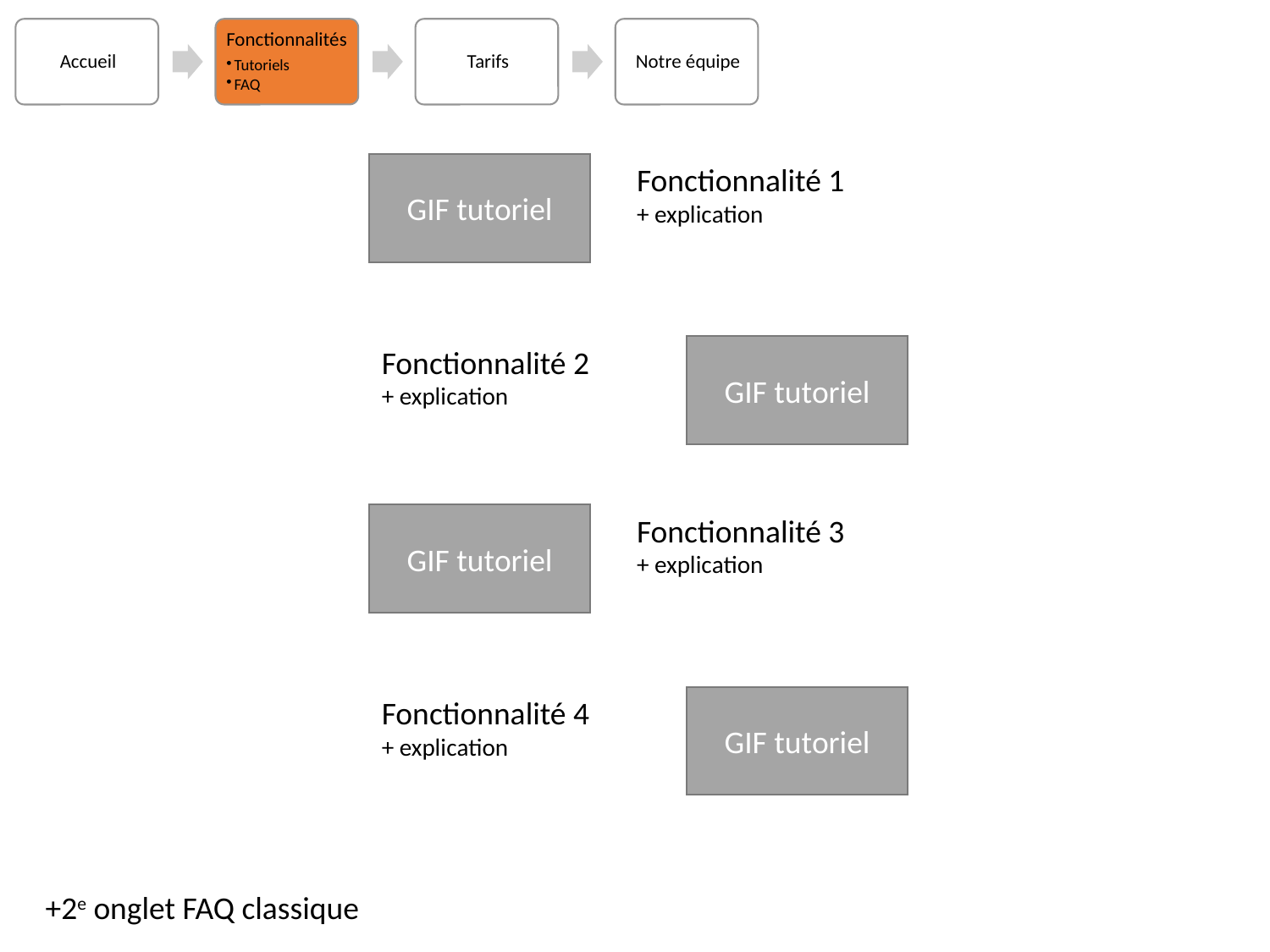

Accueil

Fonctionnalités
Tutoriels
FAQ

Tarifs

Notre équipe
GIF tutoriel
Fonctionnalité 1
+ explication
Fonctionnalité 2
+ explication
GIF tutoriel
GIF tutoriel
Fonctionnalité 3
+ explication
Fonctionnalité 4
+ explication
GIF tutoriel
+2e onglet FAQ classique